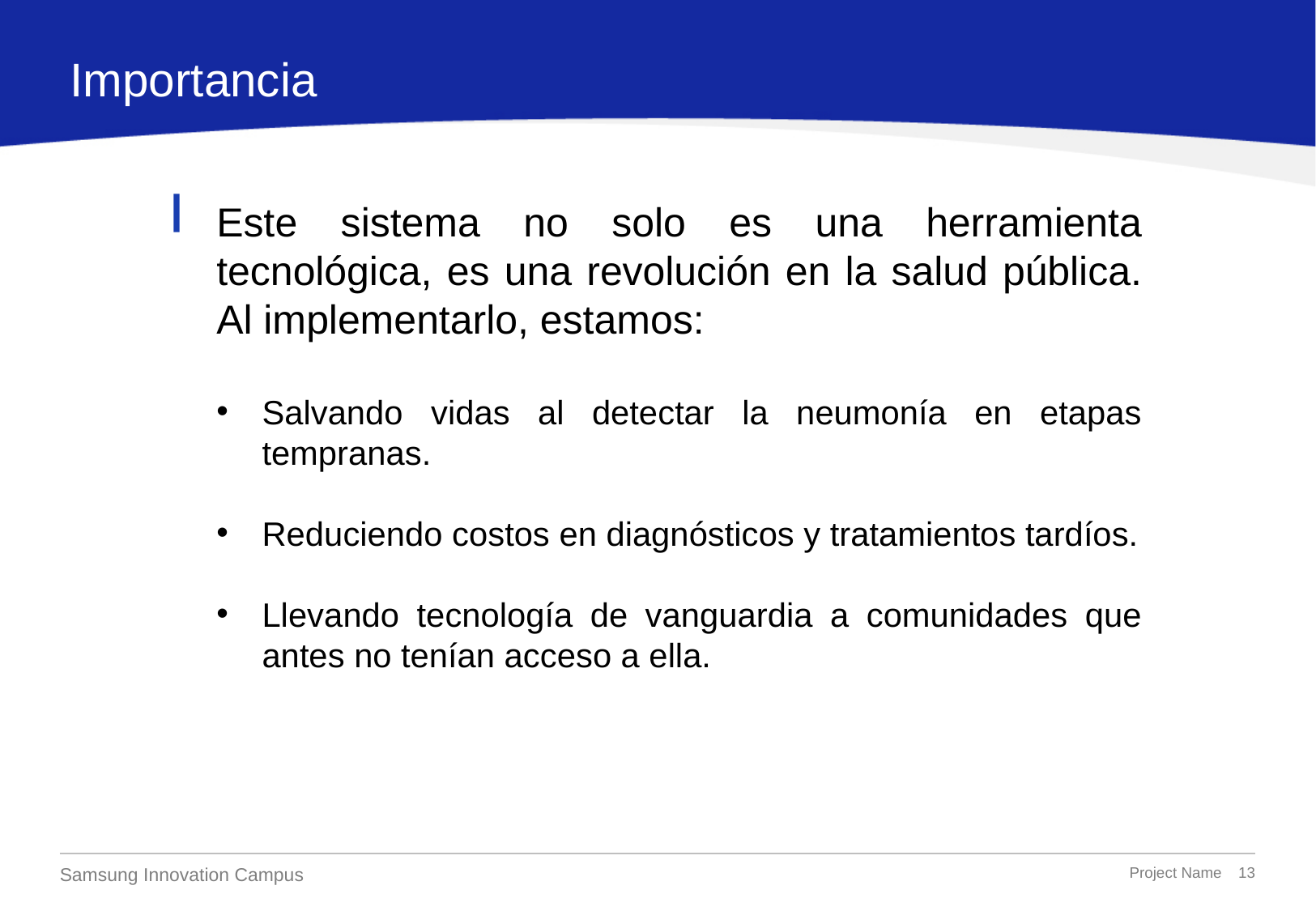

Importancia

Este sistema no solo es una herramienta tecnológica, es una revolución en la salud pública. Al implementarlo, estamos:

Salvando vidas al detectar la neumonía en etapas tempranas.

Reduciendo costos en diagnósticos y tratamientos tardíos.

Llevando tecnología de vanguardia a comunidades que antes no tenían acceso a ella.